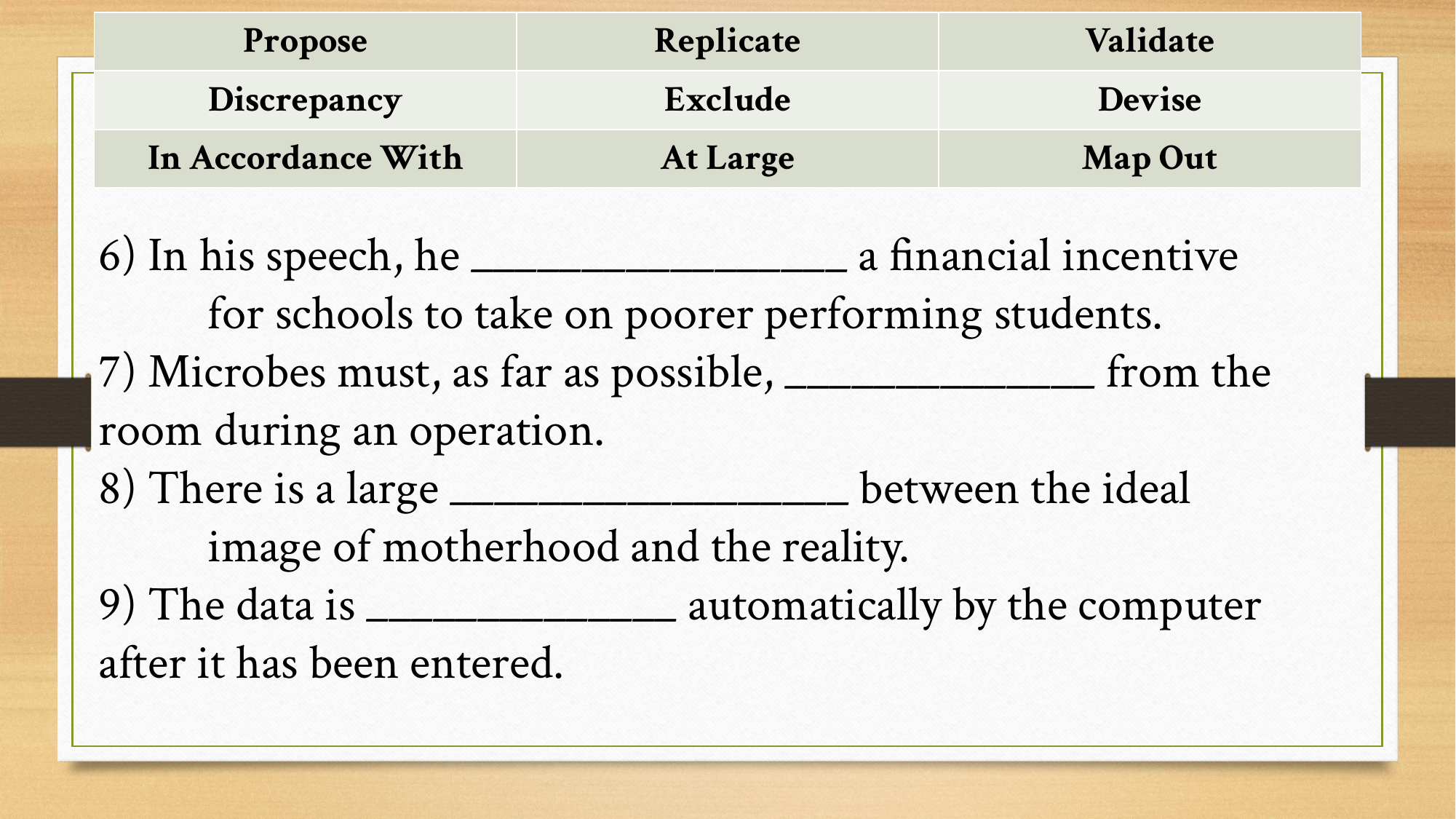

| Propose | Replicate | Validate |
| --- | --- | --- |
| Discrepancy | Exclude | Devise |
| In Accordance With | At Large | Map Out |
6) In his speech, he _________________ a financial incentive 		for schools to take on poorer performing students.
7) Microbes must, as far as possible, ______________ from the 	room during an operation.
8) There is a large __________________ between the ideal 		image of motherhood and the reality.
9) The data is ______________ automatically by the computer 	after it has been entered.